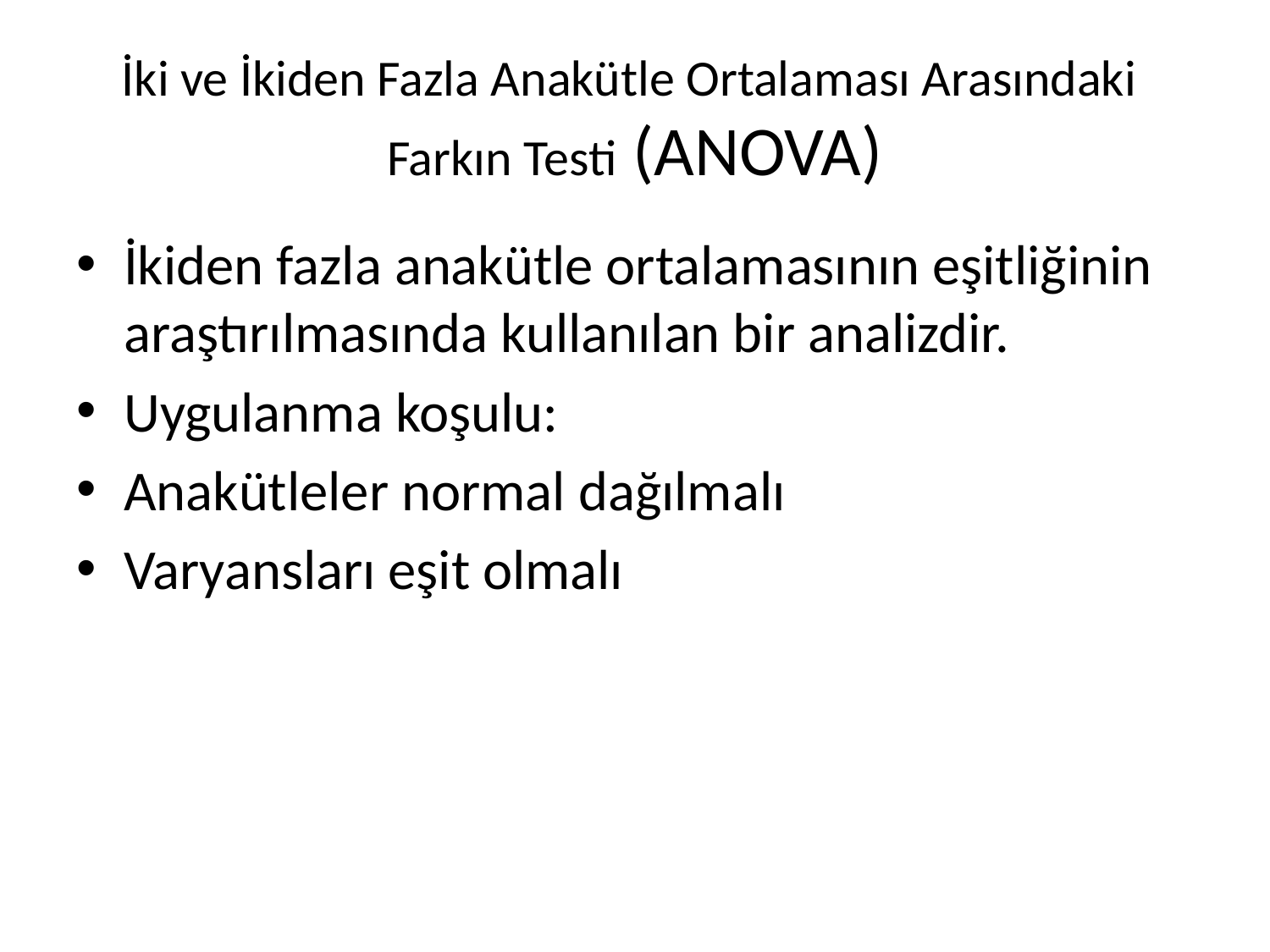

# İki ve İkiden Fazla Anakütle Ortalaması Arasındaki  Farkın Testi (ANOVA)
İkiden fazla anakütle ortalamasının eşitliğinin araştırılmasında kullanılan bir analizdir.
Uygulanma koşulu:
Anakütleler normal dağılmalı
Varyansları eşit olmalı